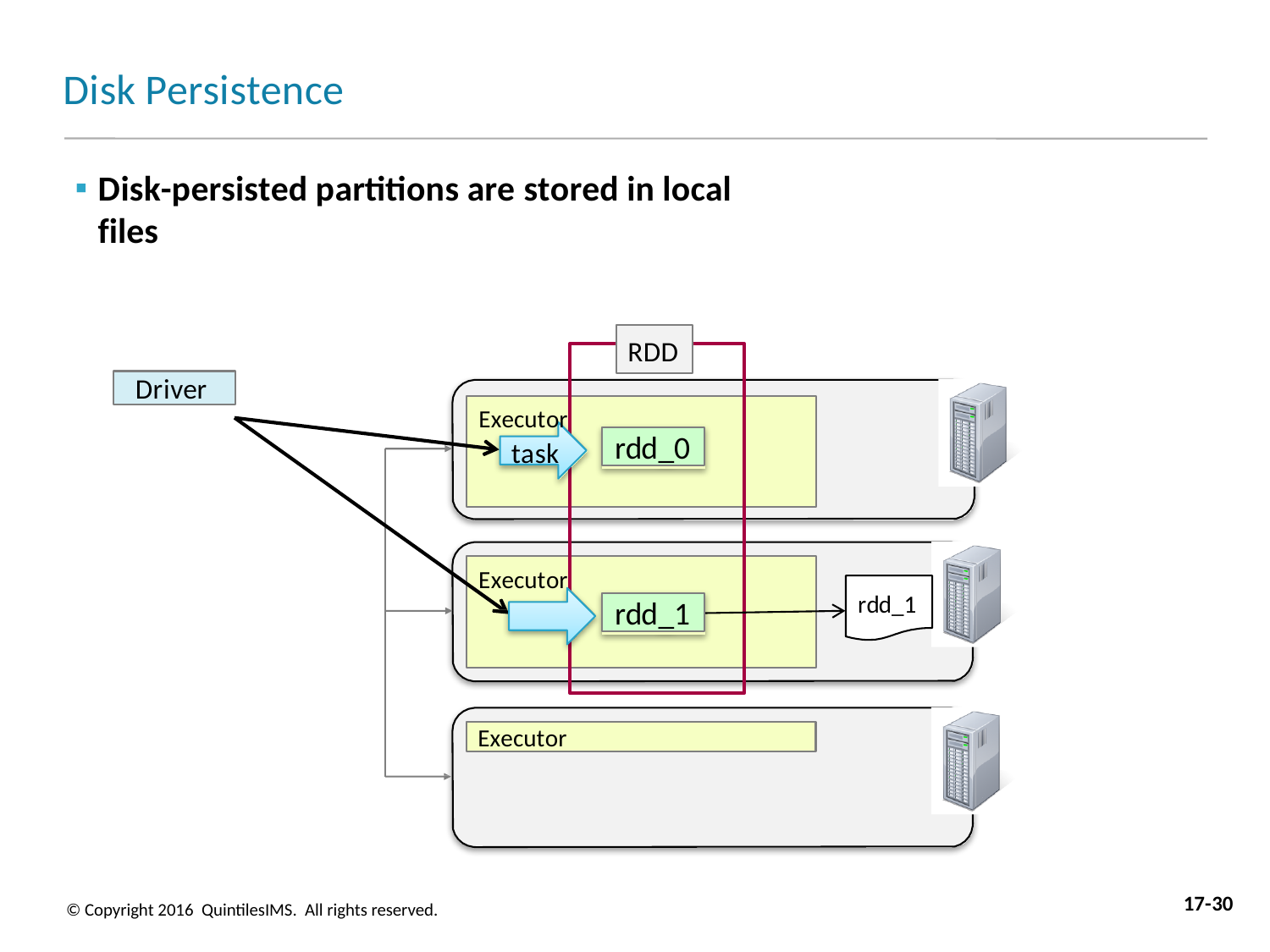

# Disk Persistence
Disk-persisted partitions are stored in local files

RDD

Driver

Executor
task

rdd_0

Executor
task

rdd_1
rdd_1

Executor

17-30
© Copyright 2016  QuintilesIMS.  All rights reserved.